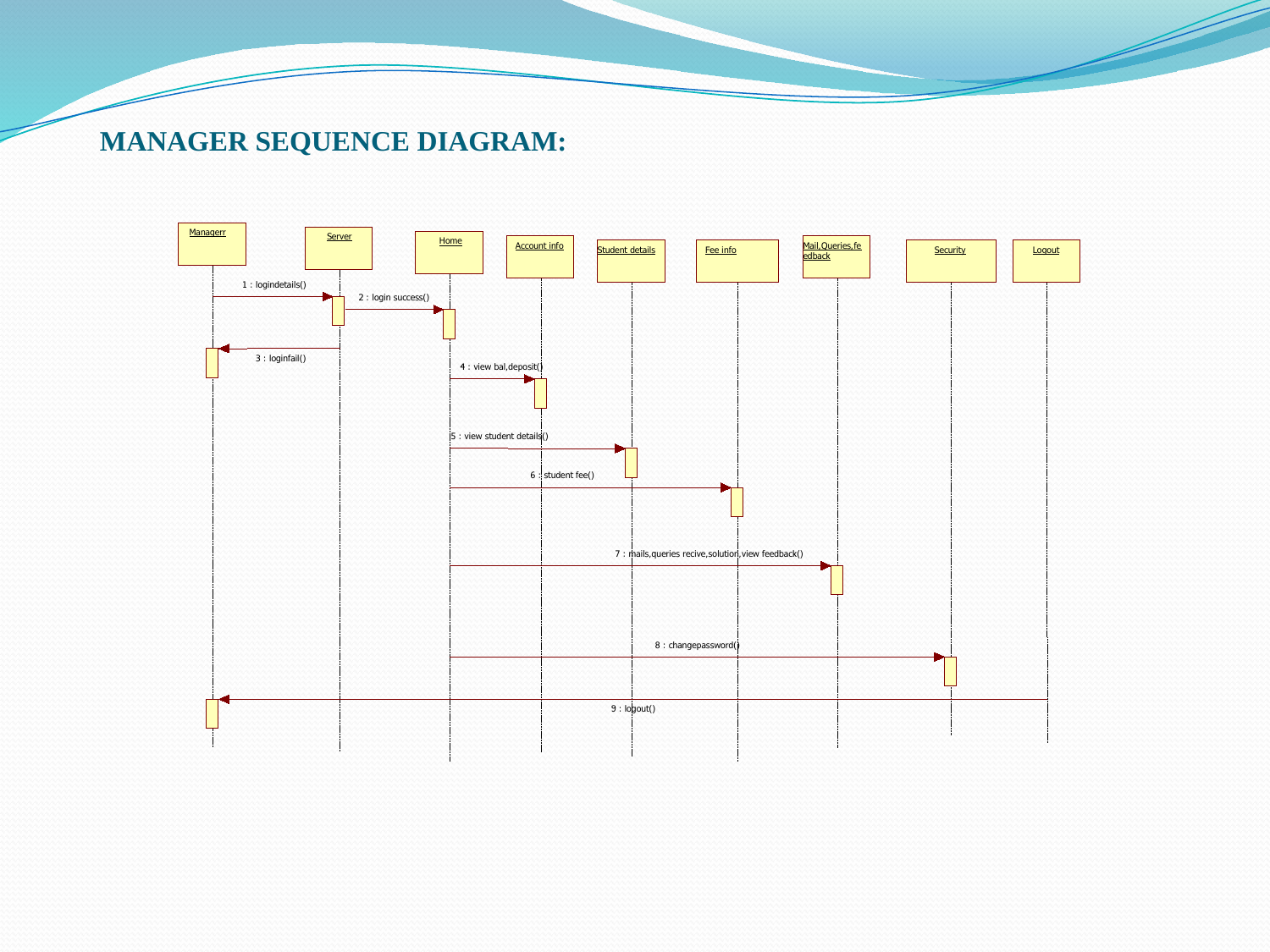

MANAGER SEQUENCE DIAGRAM:

Managerr

Server

Home

Account info

Mail,Queries,feedback

Student details
Fee info
Security

Logout

1 : logindetails()

2 : login success()

3 : loginfail()
         4 : view bal,deposit()

5 : view student details()

6 : student fee()

7 : mails,queries recive,solution,view feedback()

8 : changepassword()

9 : logout()